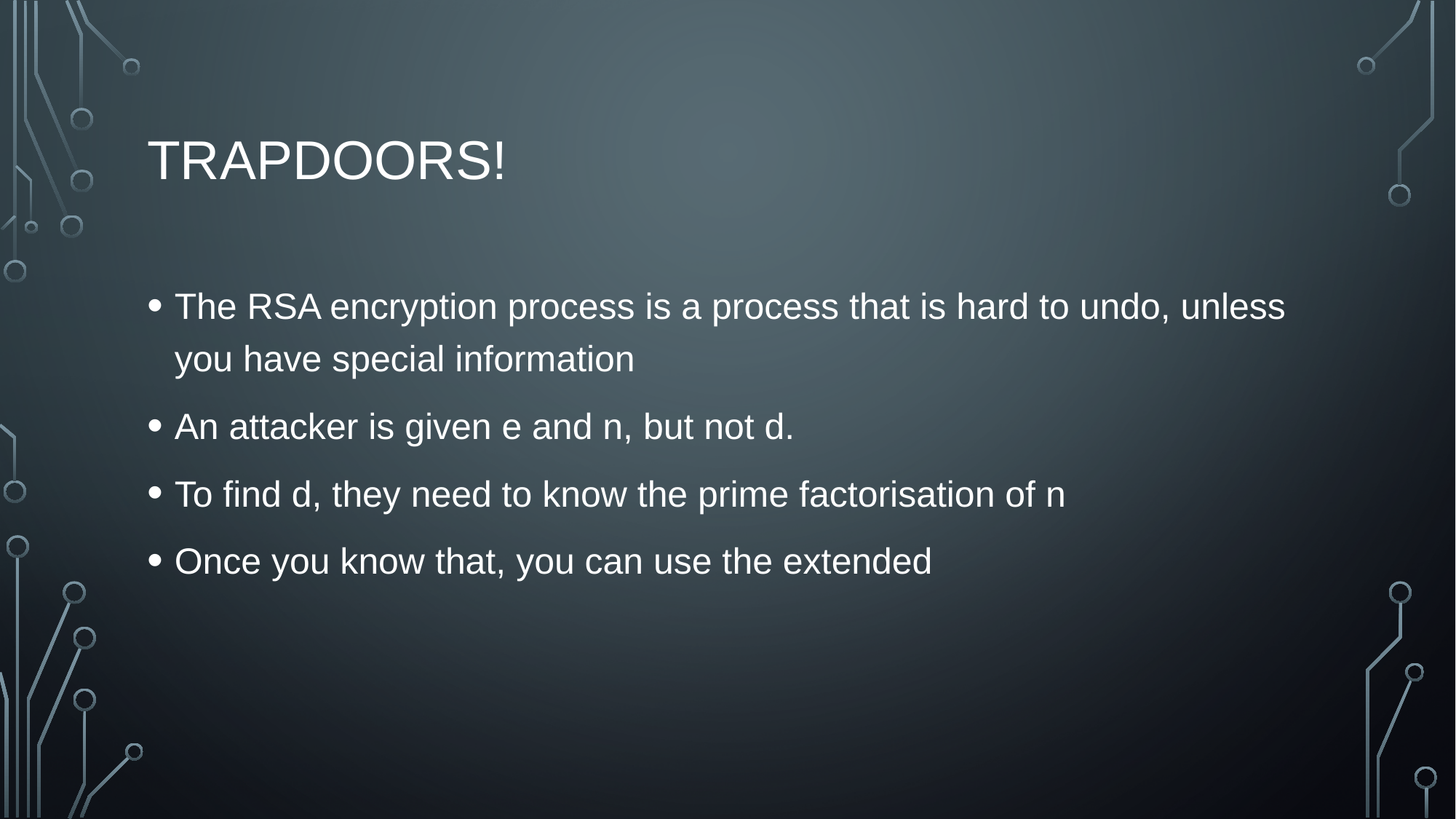

# TRAPDOORS!
The RSA encryption process is a process that is hard to undo, unless you have special information
An attacker is given e and n, but not d.
To find d, they need to know the prime factorisation of n
Once you know that, you can use the extended